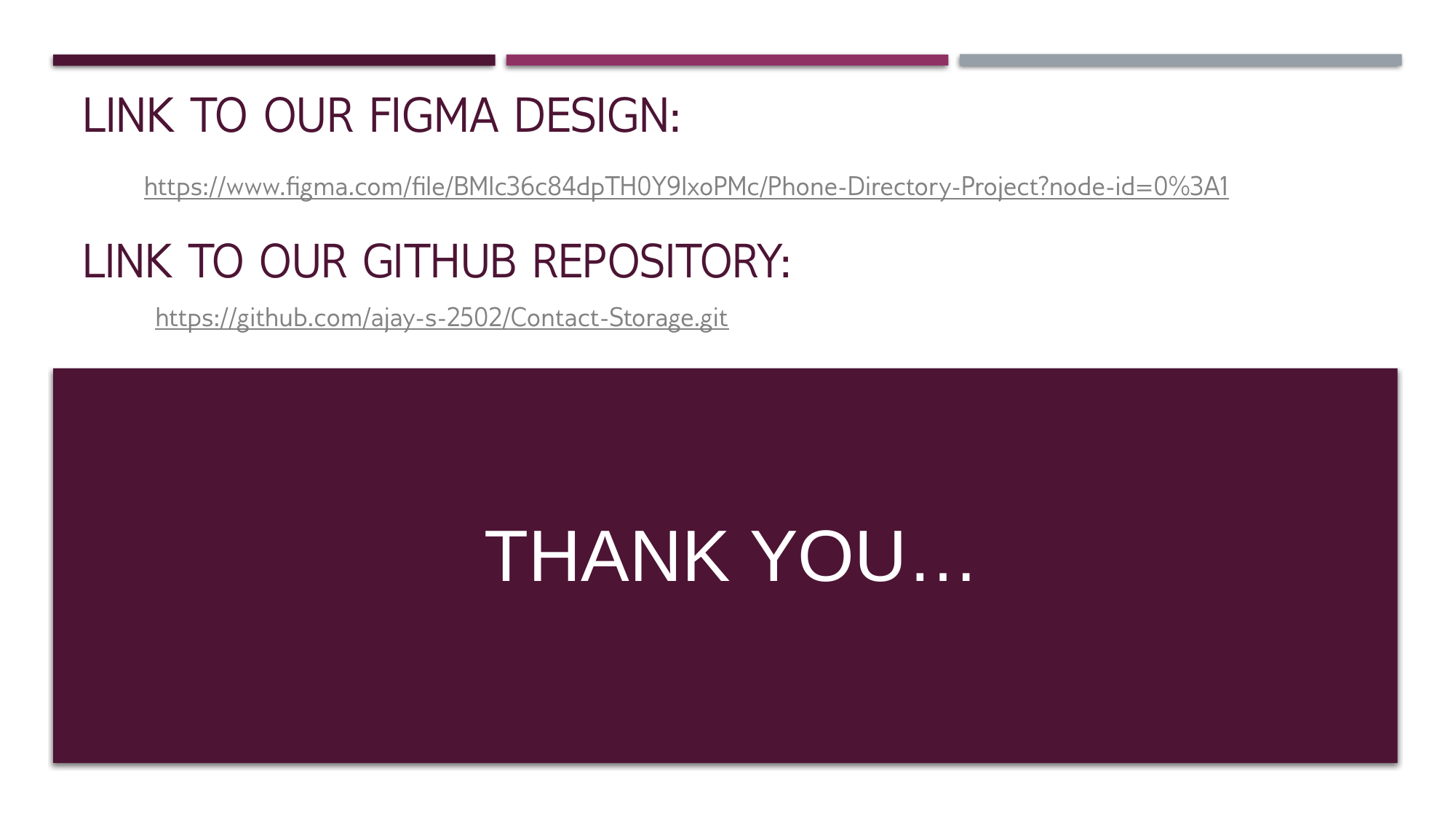

# Link to our Figma design:
https://www.figma.com/file/BMIc36c84dpTH0Y9IxoPMc/Phone-Directory-Project?node-id=0%3A1
LINK TO OUR GITHUB REPOSITORY:
https://github.com/ajay-s-2502/Contact-Storage.git
THANK YOU…